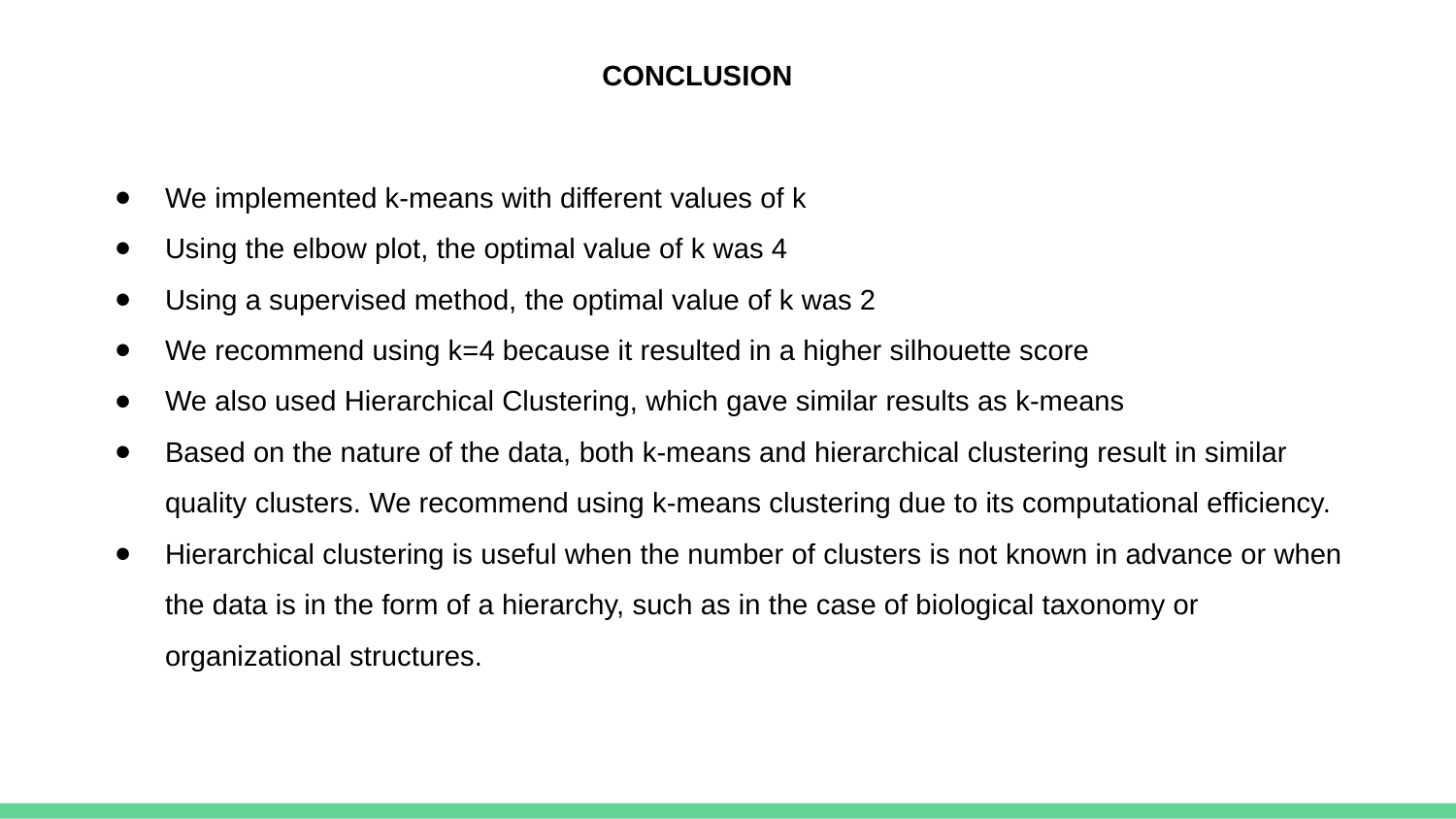

CONCLUSION
We implemented k-means with different values of k
Using the elbow plot, the optimal value of k was 4
Using a supervised method, the optimal value of k was 2
We recommend using k=4 because it resulted in a higher silhouette score
We also used Hierarchical Clustering, which gave similar results as k-means
Based on the nature of the data, both k-means and hierarchical clustering result in similar quality clusters. We recommend using k-means clustering due to its computational efficiency.
Hierarchical clustering is useful when the number of clusters is not known in advance or when the data is in the form of a hierarchy, such as in the case of biological taxonomy or organizational structures.